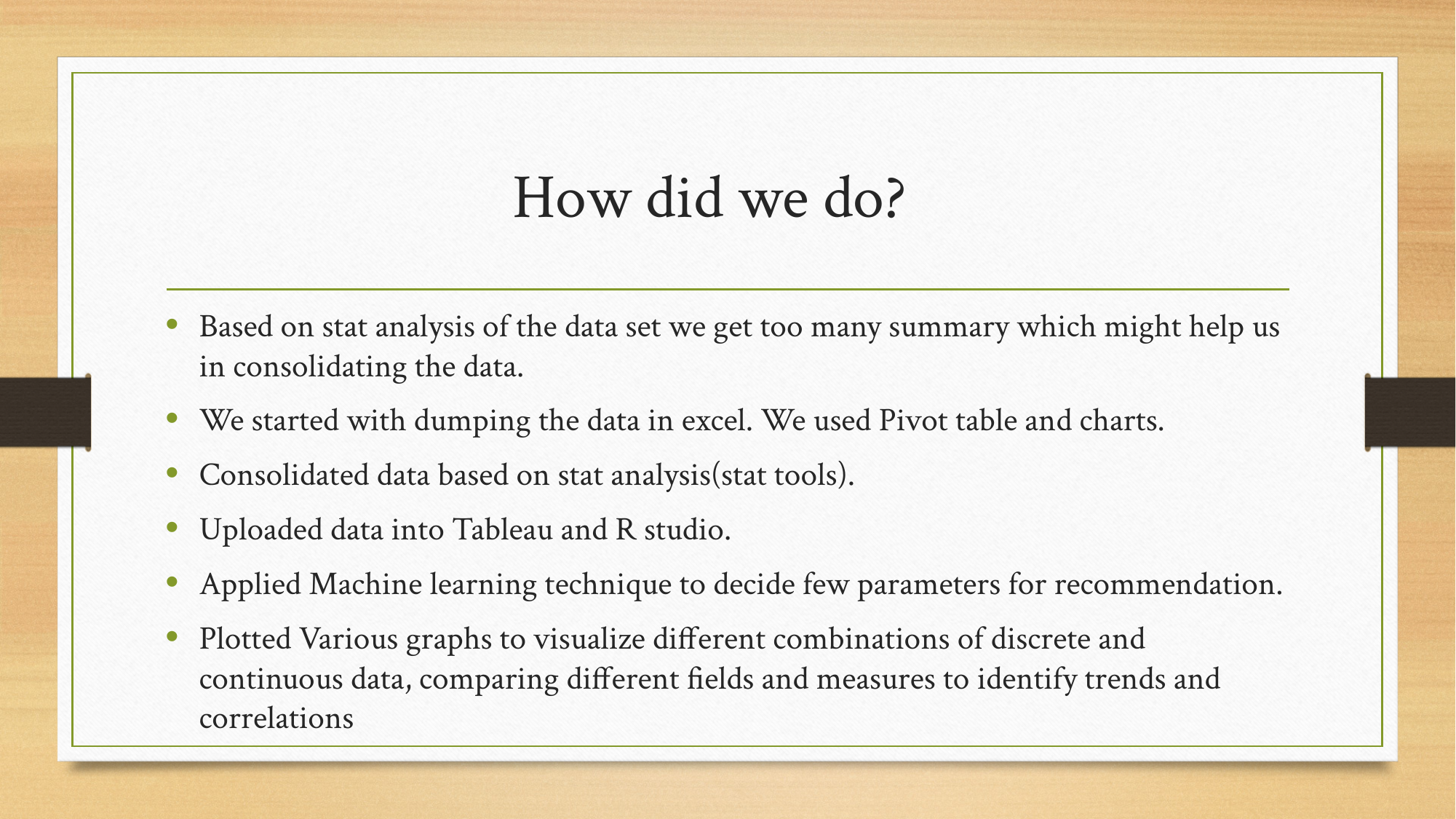

# How did we do?
Based on stat analysis of the data set we get too many summary which might help us in consolidating the data.
We started with dumping the data in excel. We used Pivot table and charts.
Consolidated data based on stat analysis(stat tools).
Uploaded data into Tableau and R studio.
Applied Machine learning technique to decide few parameters for recommendation.
Plotted Various graphs to visualize different combinations of discrete and continuous data, comparing different fields and measures to identify trends and correlations